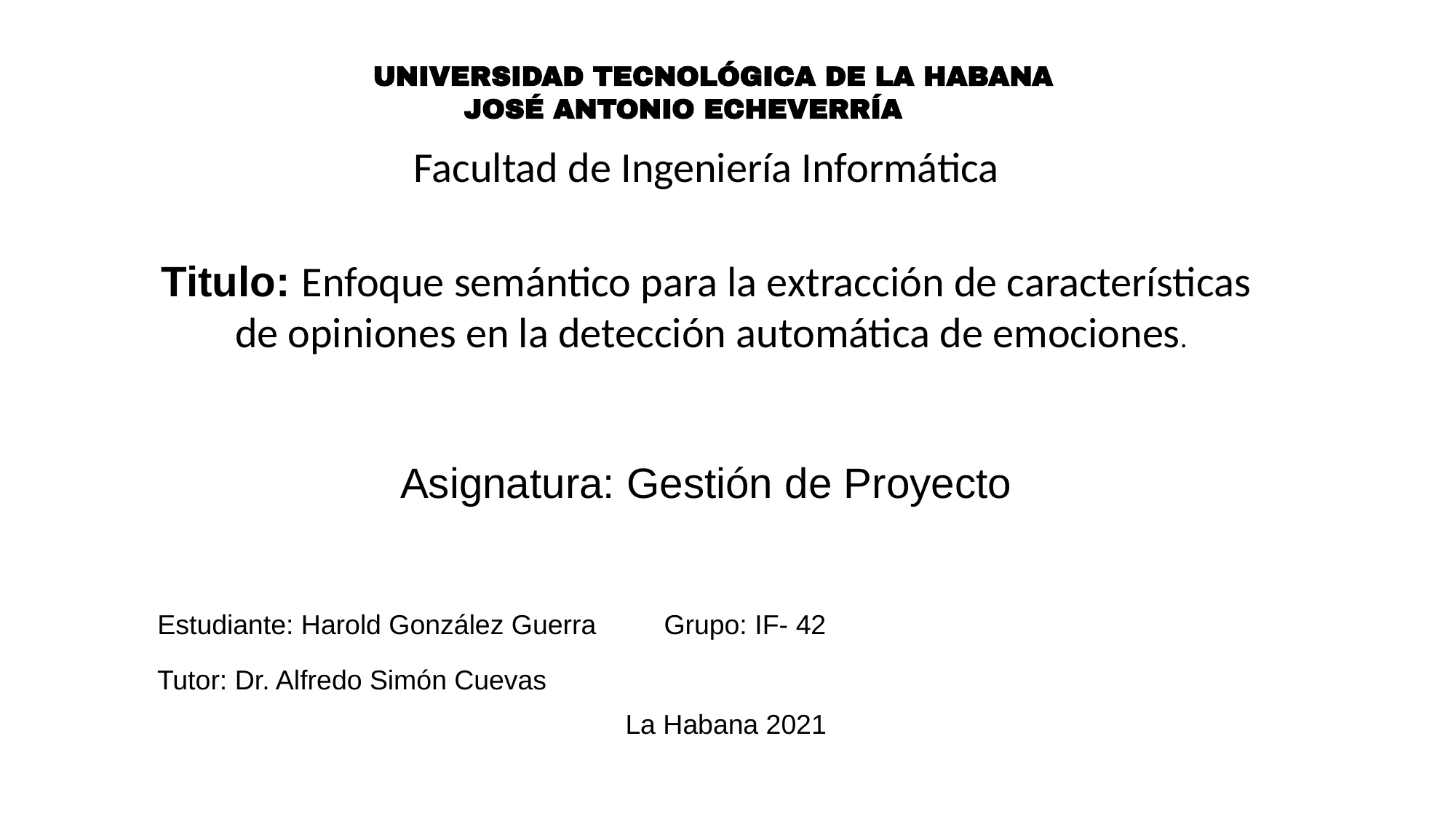

UNIVERSIDAD TECNOLÓGICA DE LA HABANA
          JOSÉ ANTONIO ECHEVERRÍA
# Facultad de Ingeniería Informática
Titulo: Enfoque semántico para la extracción de características
 de opiniones en la detección automática de emociones.
Asignatura: Gestión de Proyecto
Estudiante: Harold González Guerra
Grupo: IF- 42
Tutor: Dr. Alfredo Simón Cuevas
La Habana 2021